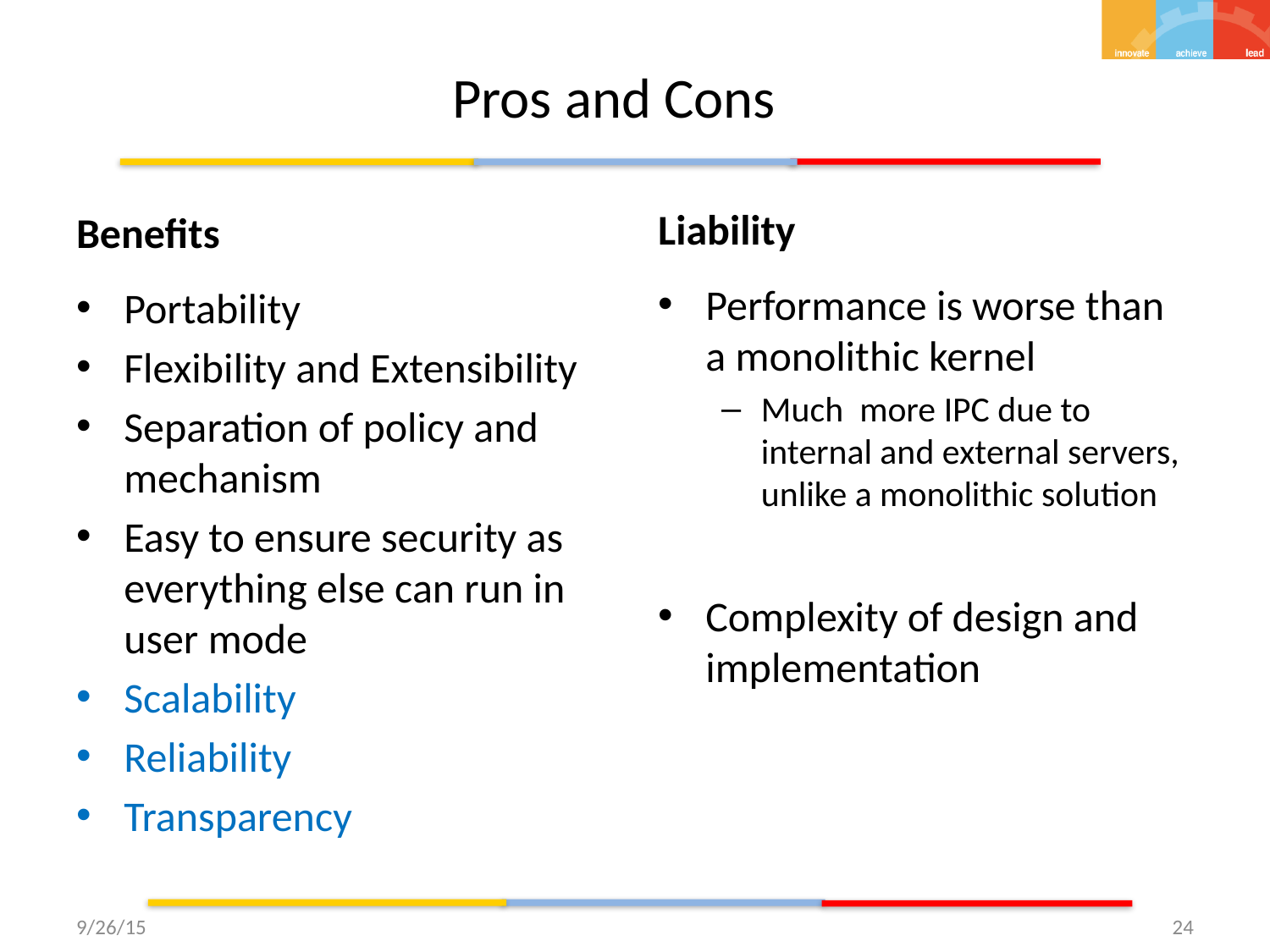

# Pros and Cons
Liability
Benefits
Performance is worse than a monolithic kernel
Much  more IPC due to internal and external servers, unlike a monolithic solution

Complexity of design and implementation
Portability
Flexibility and Extensibility
Separation of policy and mechanism
Easy to ensure security as everything else can run in user mode
Scalability
Reliability
Transparency
9/26/15
24